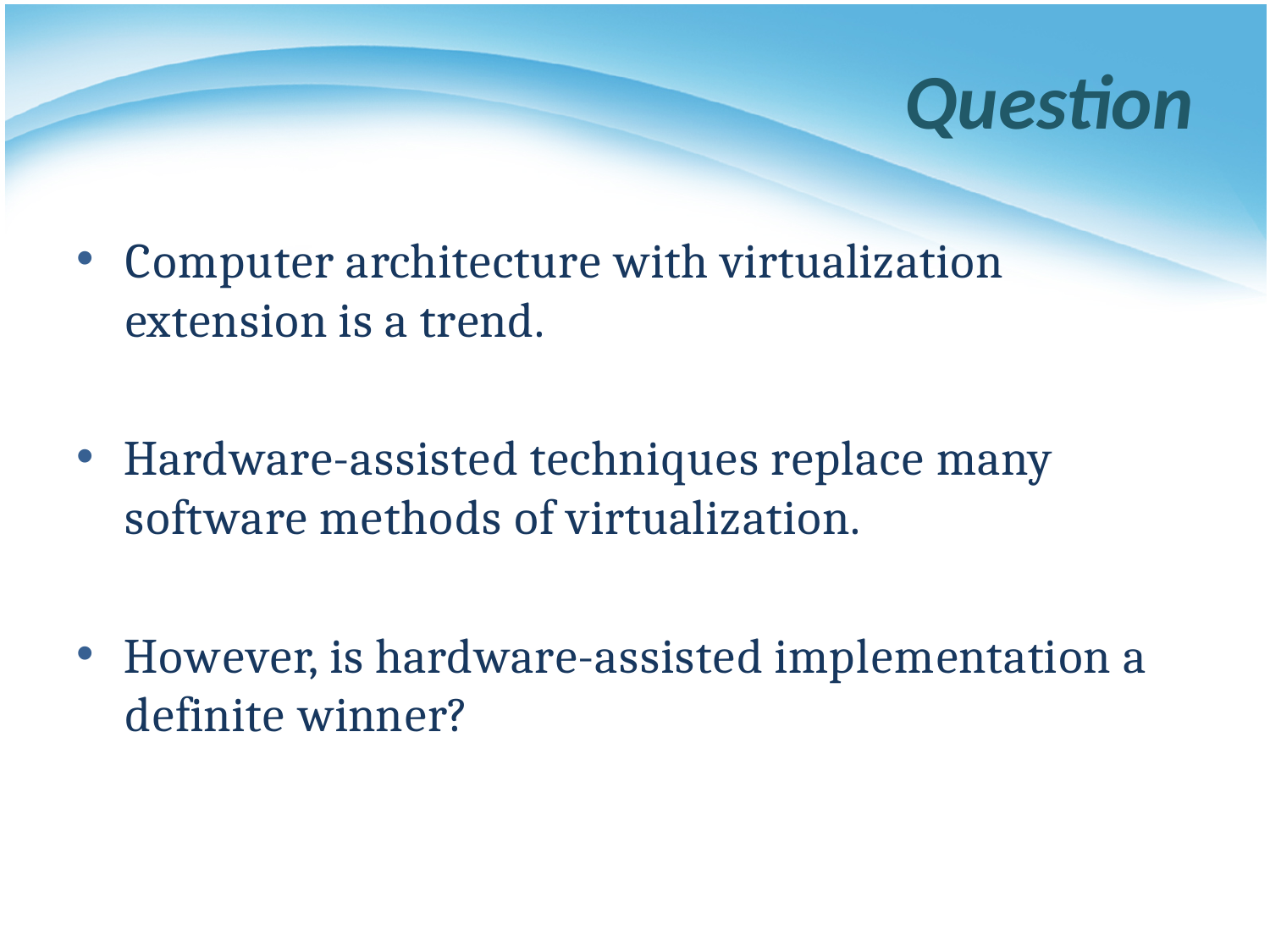

# Question
Computer architecture with virtualization extension is a trend.

Hardware-assisted techniques replace many software methods of virtualization.

However, is hardware-assisted implementation a definite winner?